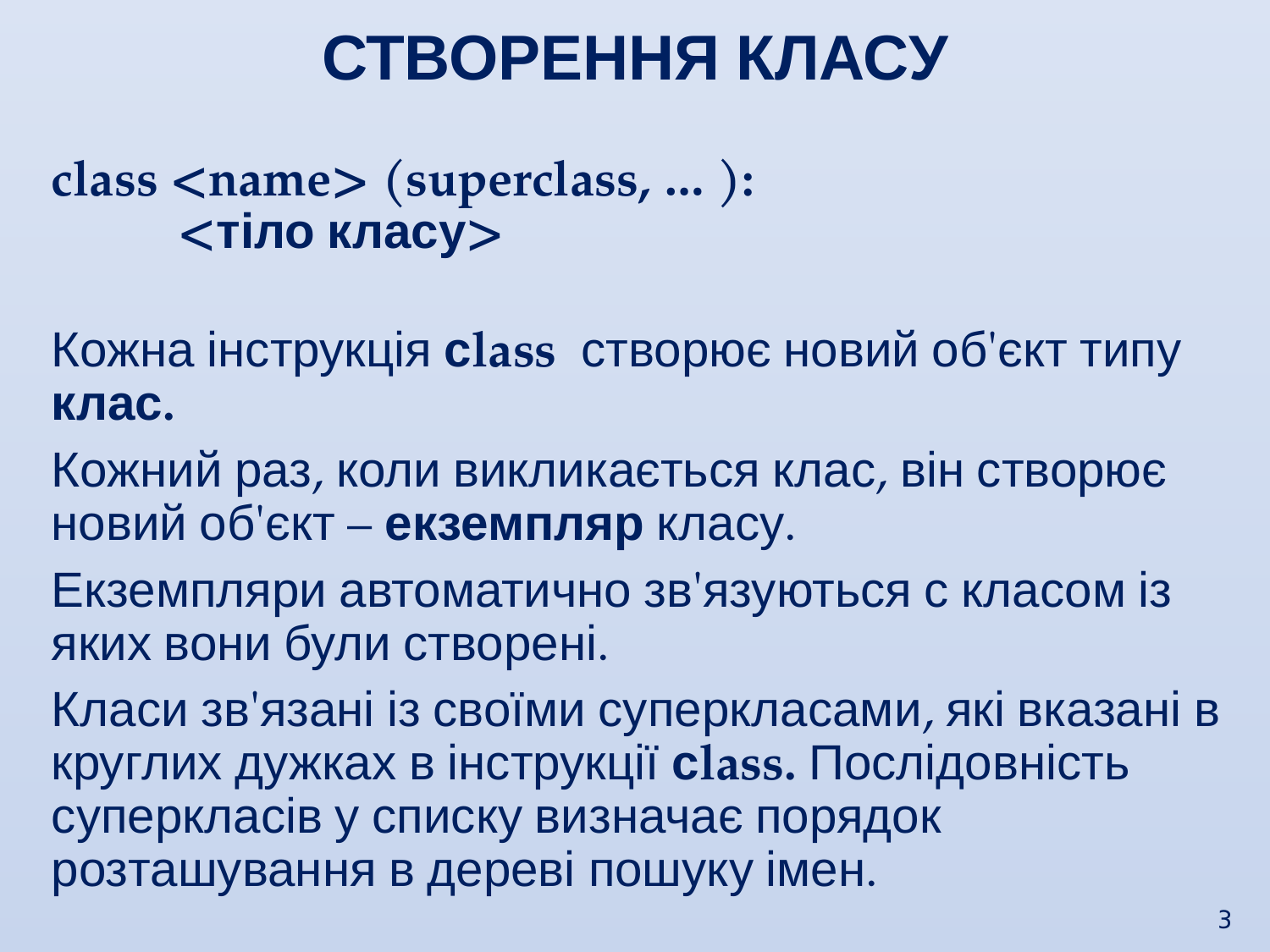

СТВОРЕННЯ КЛАСУ
class <name> (superclass, … ):
	<тіло класу>
Кожна інструкція сlass  створює новий об'єкт типу клас.
Кожний раз, коли викликається клас, він створює новий об'єкт – екземпляр класу.
Екземпляри автоматично зв'язуються с класом із яких вони були створені.
Класи зв'язані із своїми суперкласами, які вказані в круглих дужках в інструкції сlass. Послідовність суперкласів у списку визначає порядок розташування в дереві пошуку імен.
3